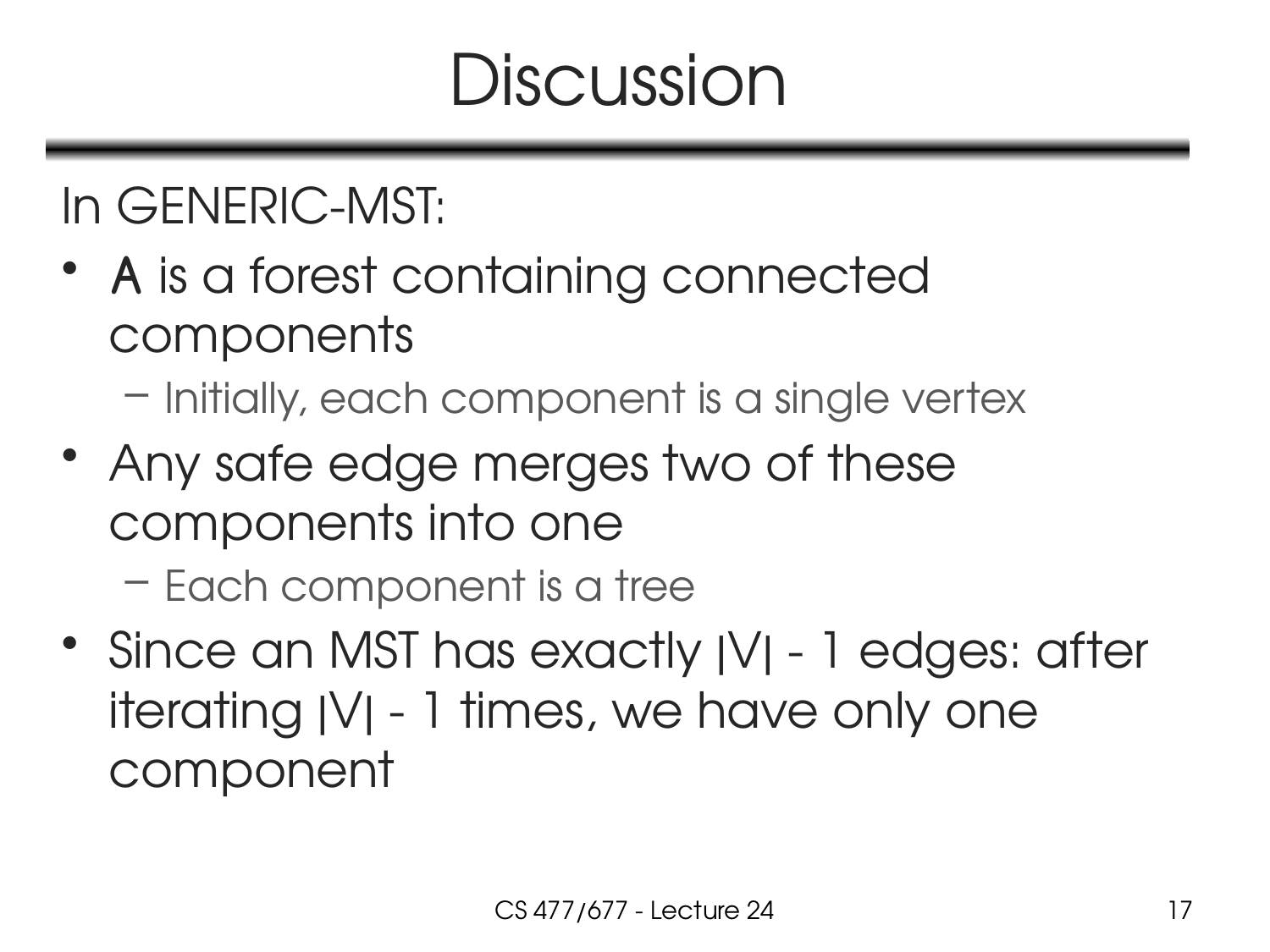

# Discussion
In GENERIC-MST:
A is a forest containing connected components
Initially, each component is a single vertex
Any safe edge merges two of these components into one
Each component is a tree
Since an MST has exactly |V| - 1 edges: after iterating |V| - 1 times, we have only one component
CS 477/677 - Lecture 24
17